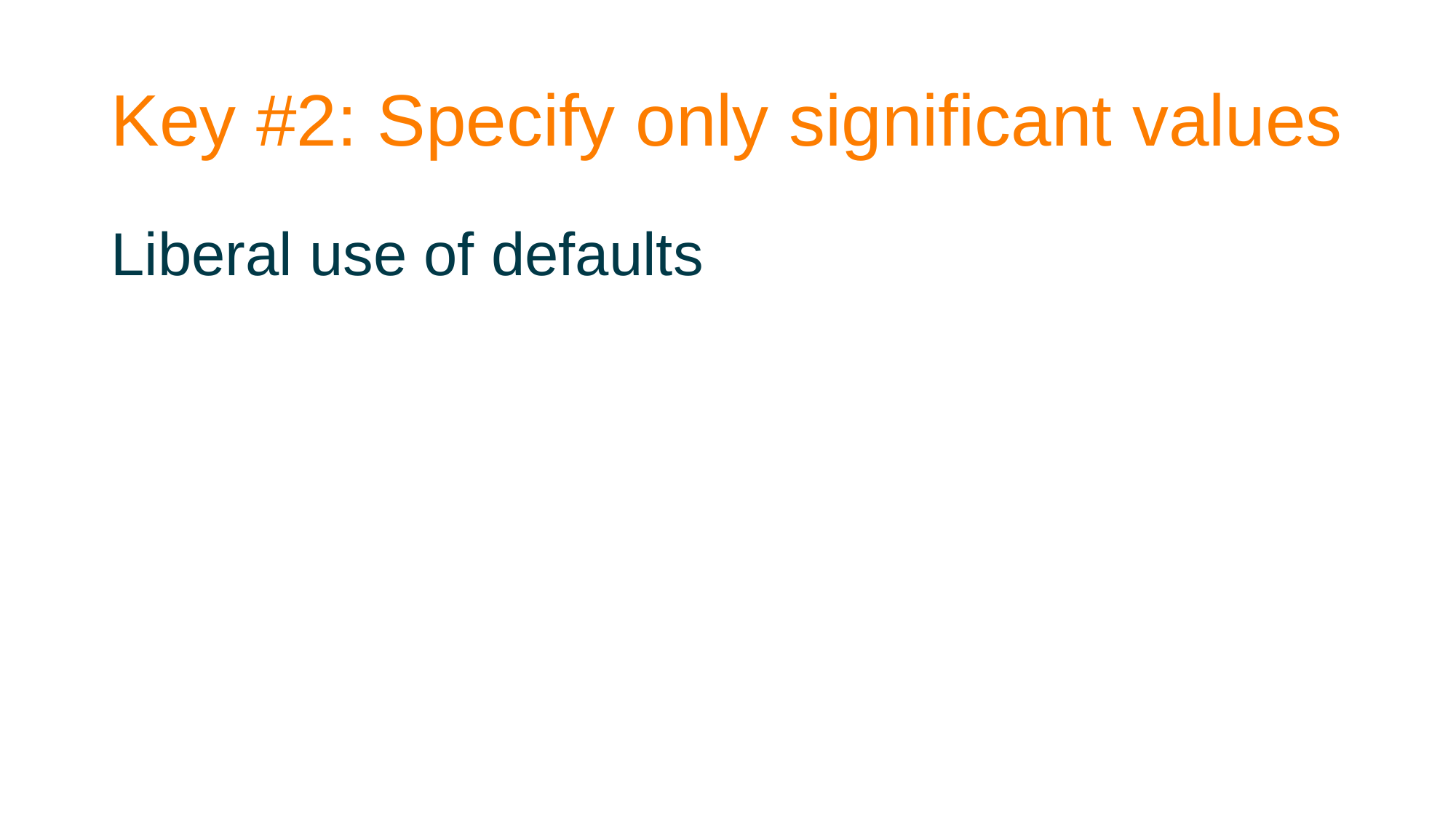

# Key #2: Specify only significant values
Liberal use of defaults